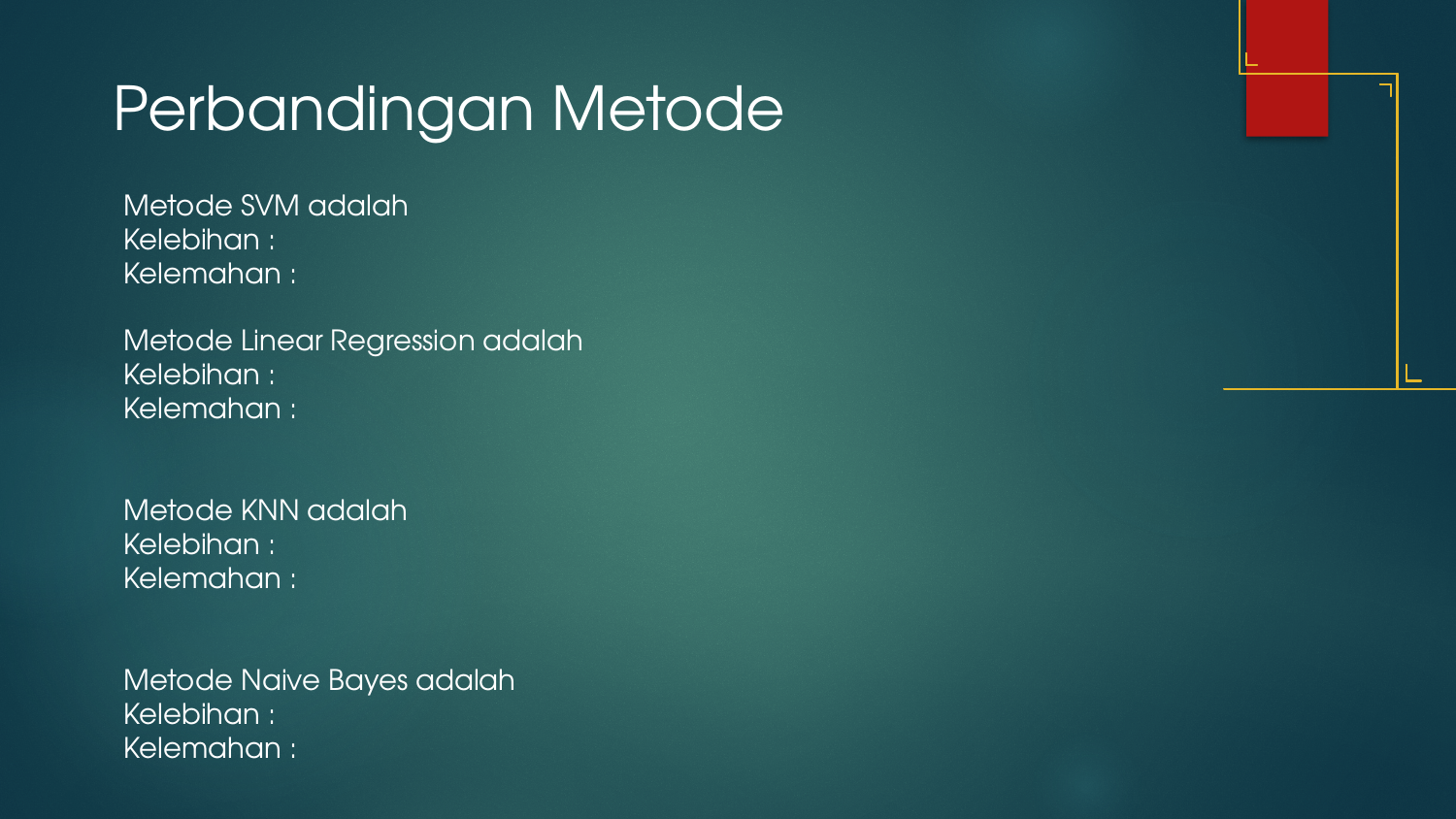

# Perbandingan Metode
Metode SVM adalah
Kelebihan :
Kelemahan :

Metode Linear Regression adalah
Kelebihan :
Kelemahan :

Metode KNN adalah
Kelebihan :
Kelemahan :

Metode Naive Bayes adalah
Kelebihan :
Kelemahan :